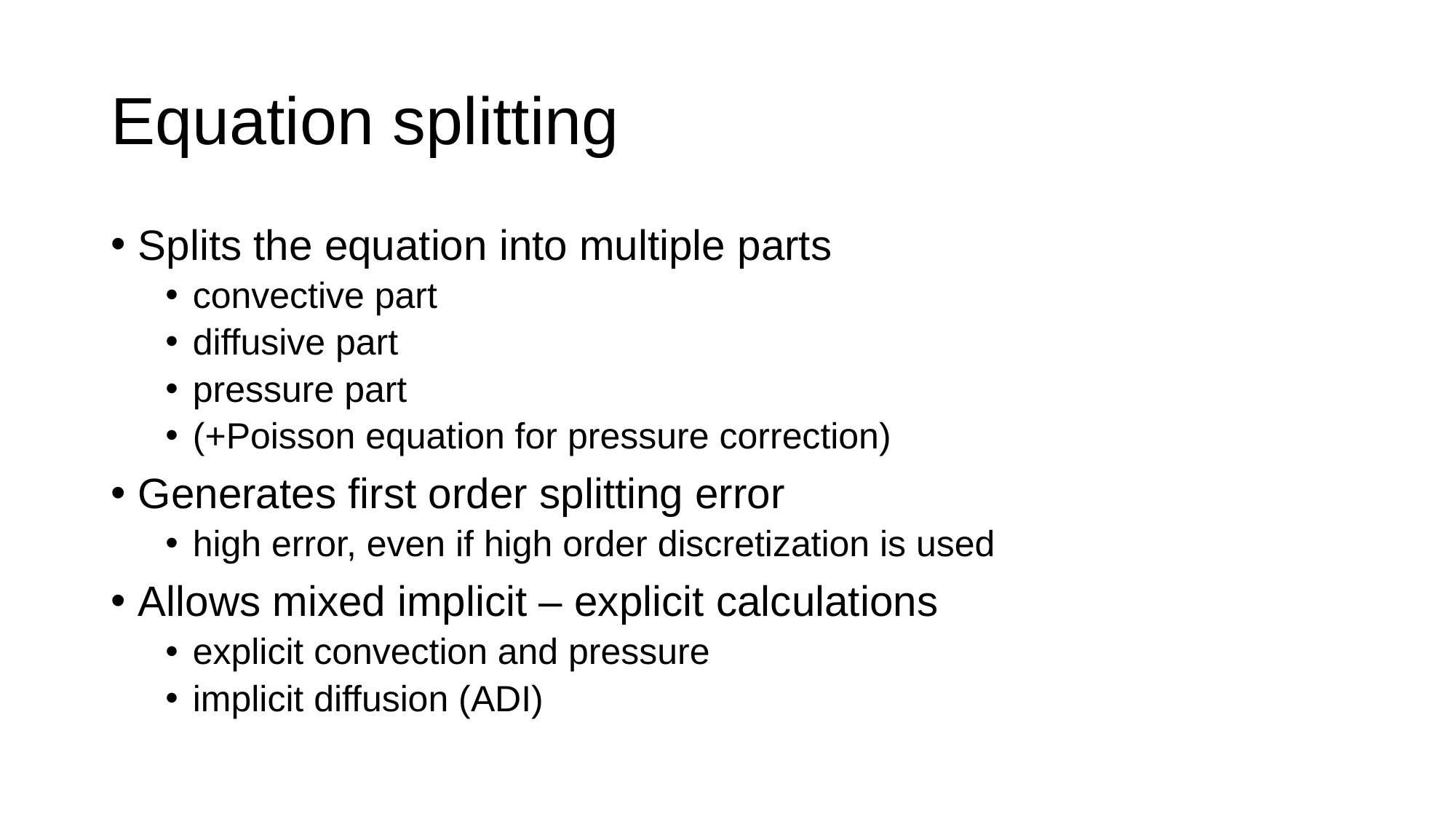

# Equation splitting
Splits the equation into multiple parts
convective part
diffusive part
pressure part
(+Poisson equation for pressure correction)
Generates first order splitting error
high error, even if high order discretization is used
Allows mixed implicit – explicit calculations
explicit convection and pressure
implicit diffusion (ADI)